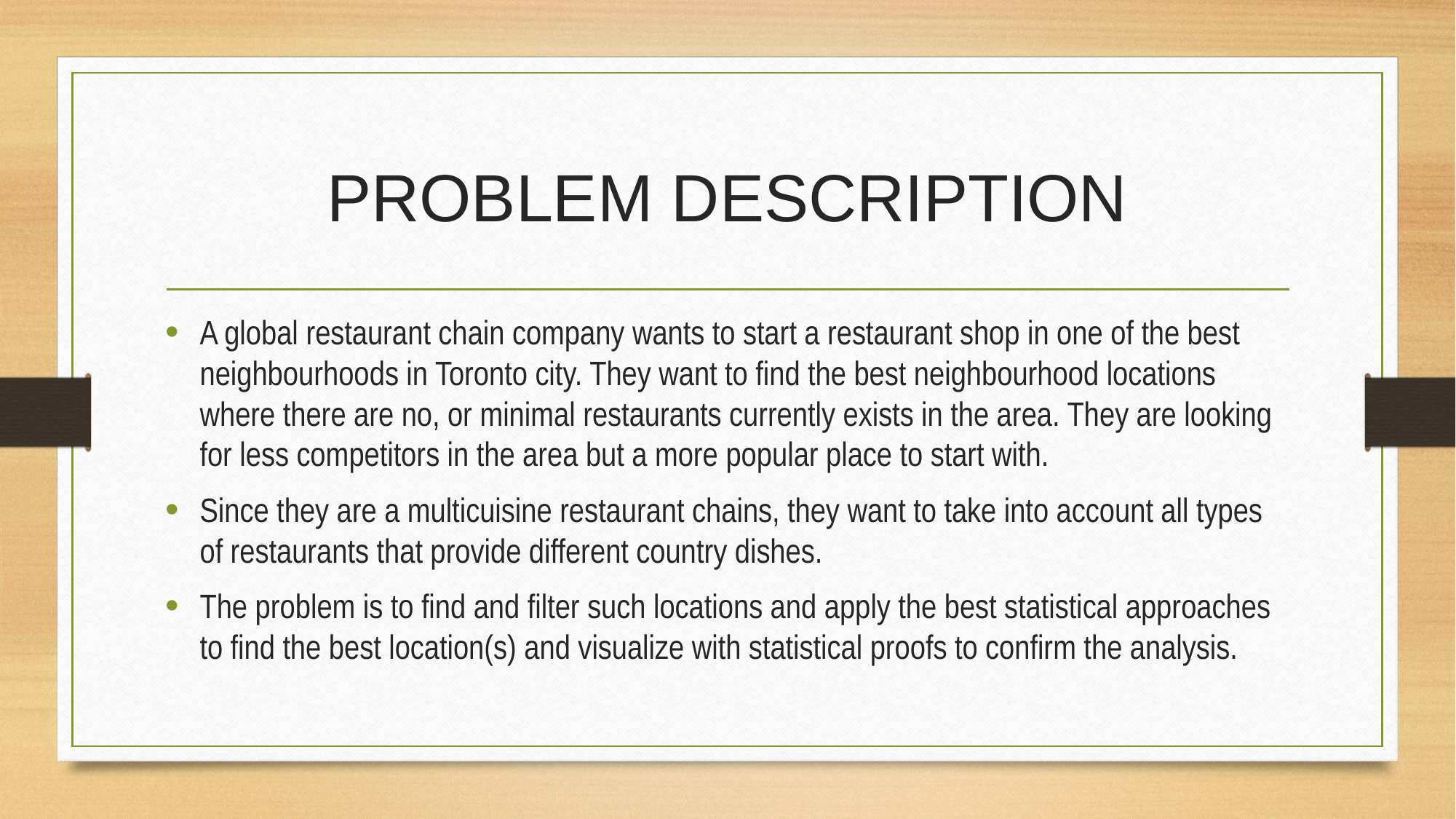

# PROBLEM DESCRIPTION
A global restaurant chain company wants to start a restaurant shop in one of the best neighbourhoods in Toronto city. They want to find the best neighbourhood locations where there are no, or minimal restaurants currently exists in the area. They are looking for less competitors in the area but a more popular place to start with.
Since they are a multicuisine restaurant chains, they want to take into account all types of restaurants that provide different country dishes.
The problem is to find and filter such locations and apply the best statistical approaches to find the best location(s) and visualize with statistical proofs to confirm the analysis.